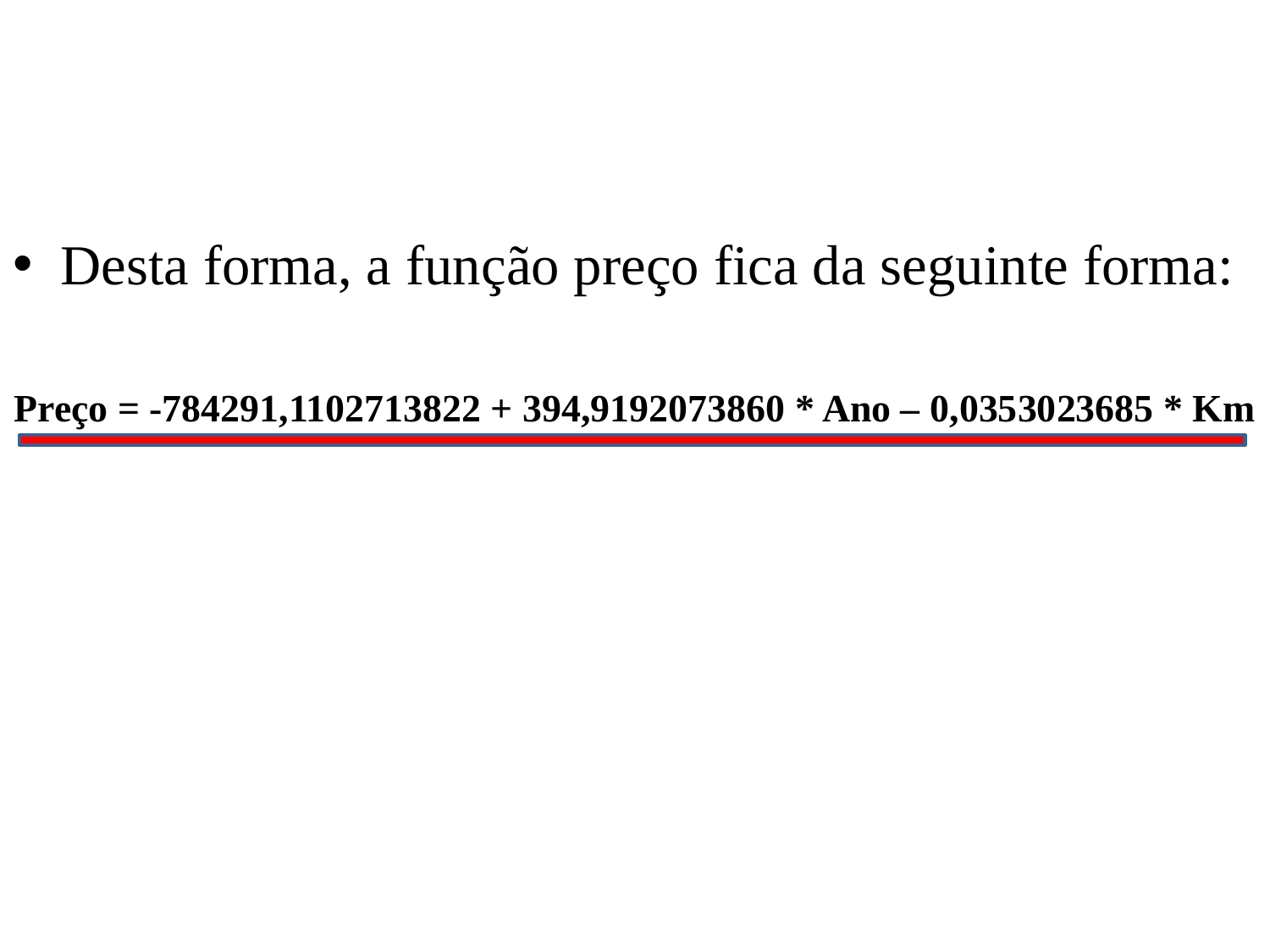

Desta forma, a função preço fica da seguinte forma:

Preço = -784291,1102713822 + 394,9192073860 * Ano – 0,0353023685 * Km